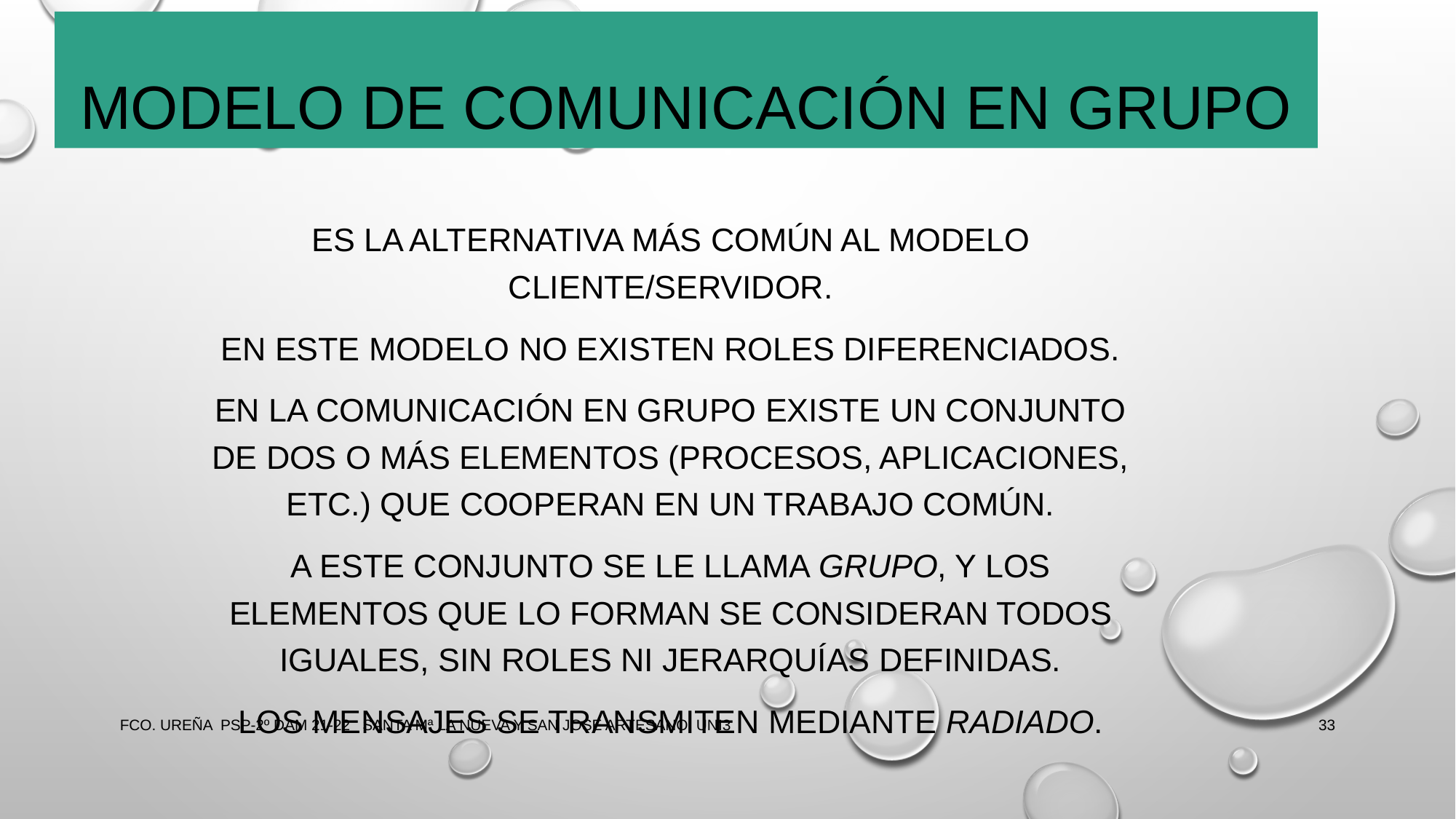

Modelo de comunicación en grupo
Es la alternativa más común al modelo cliente/servidor.
En este modelo no existen roles diferenciados.
En la comunicación en grupo existe un conjunto de dos o más elementos (procesos, aplicaciones, etc.) que cooperan en un trabajo común.
A este conjunto se le llama grupo, y los elementos que lo forman se consideran todos iguales, sin roles ni jerarquías definidas.
Los mensajes se transmiten mediante radiado.
FCO. UREÑA  PSP-2º DAM 21-22   SANTA Mª LA NUEVA Y SAN JOSE ARTESANO  UNI3
33